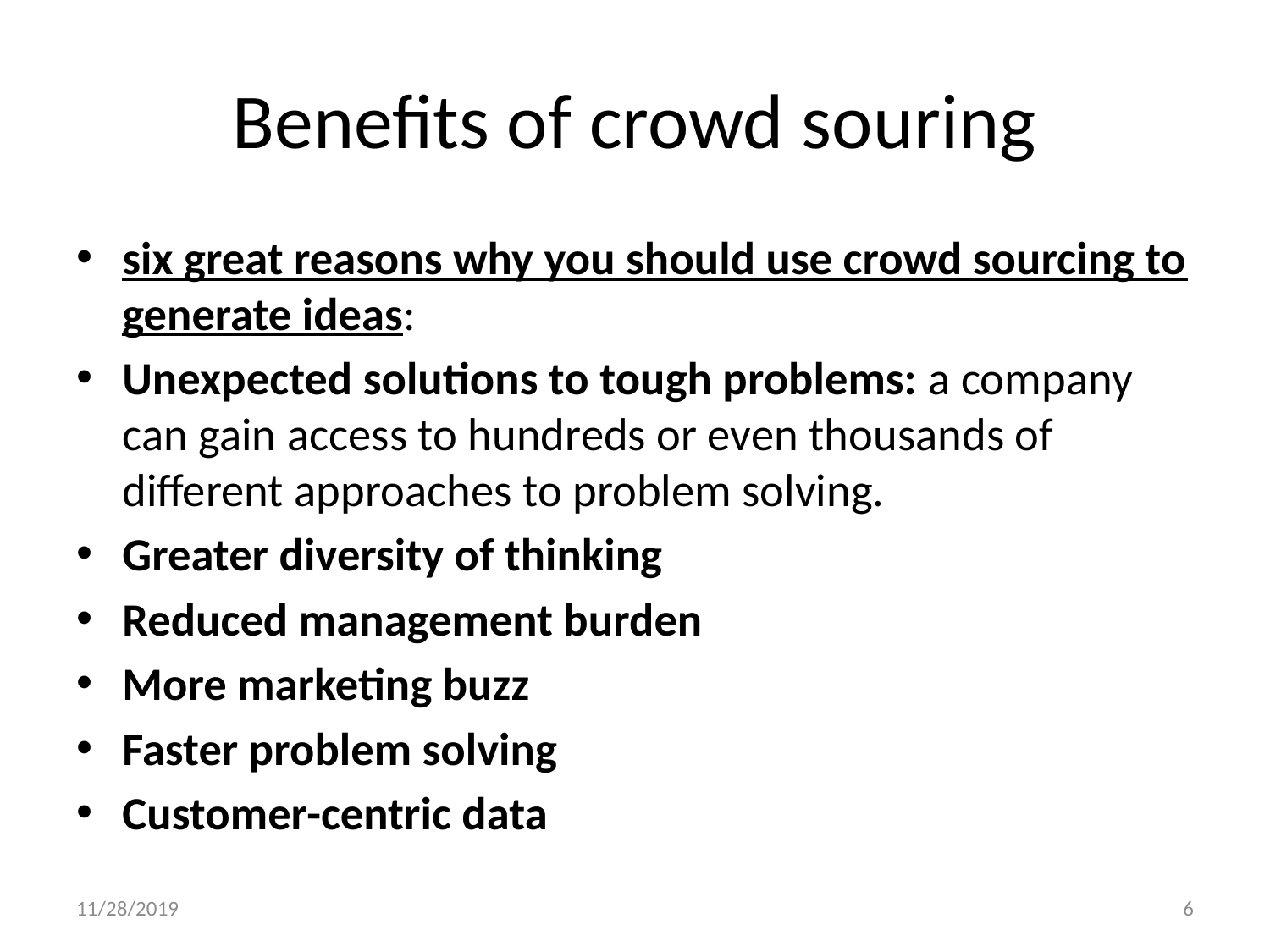

# Benefits of crowd souring
six great reasons why you should use crowd sourcing to generate ideas:
Unexpected solutions to tough problems: a company can gain access to hundreds or even thousands of different approaches to problem solving.
Greater diversity of thinking
Reduced management burden
More marketing buzz
Faster problem solving
Customer-centric data

11/28/2019
6